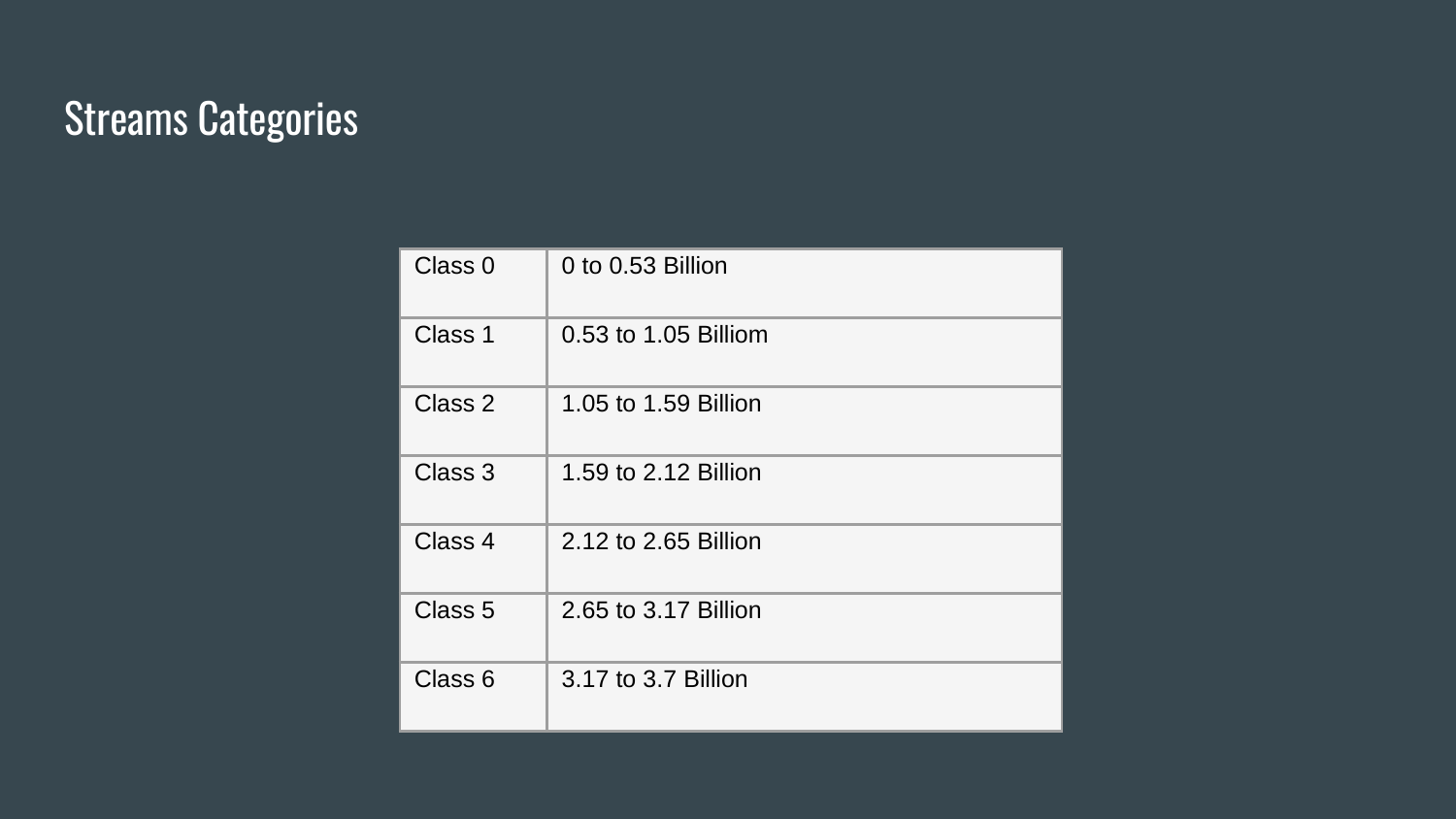

# Streams Categories
| Class 0 | 0 to 0.53 Billion |
| --- | --- |
| Class 1 | 0.53 to 1.05 Billiom |
| Class 2 | 1.05 to 1.59 Billion |
| Class 3 | 1.59 to 2.12 Billion |
| Class 4 | 2.12 to 2.65 Billion |
| Class 5 | 2.65 to 3.17 Billion |
| Class 6 | 3.17 to 3.7 Billion |